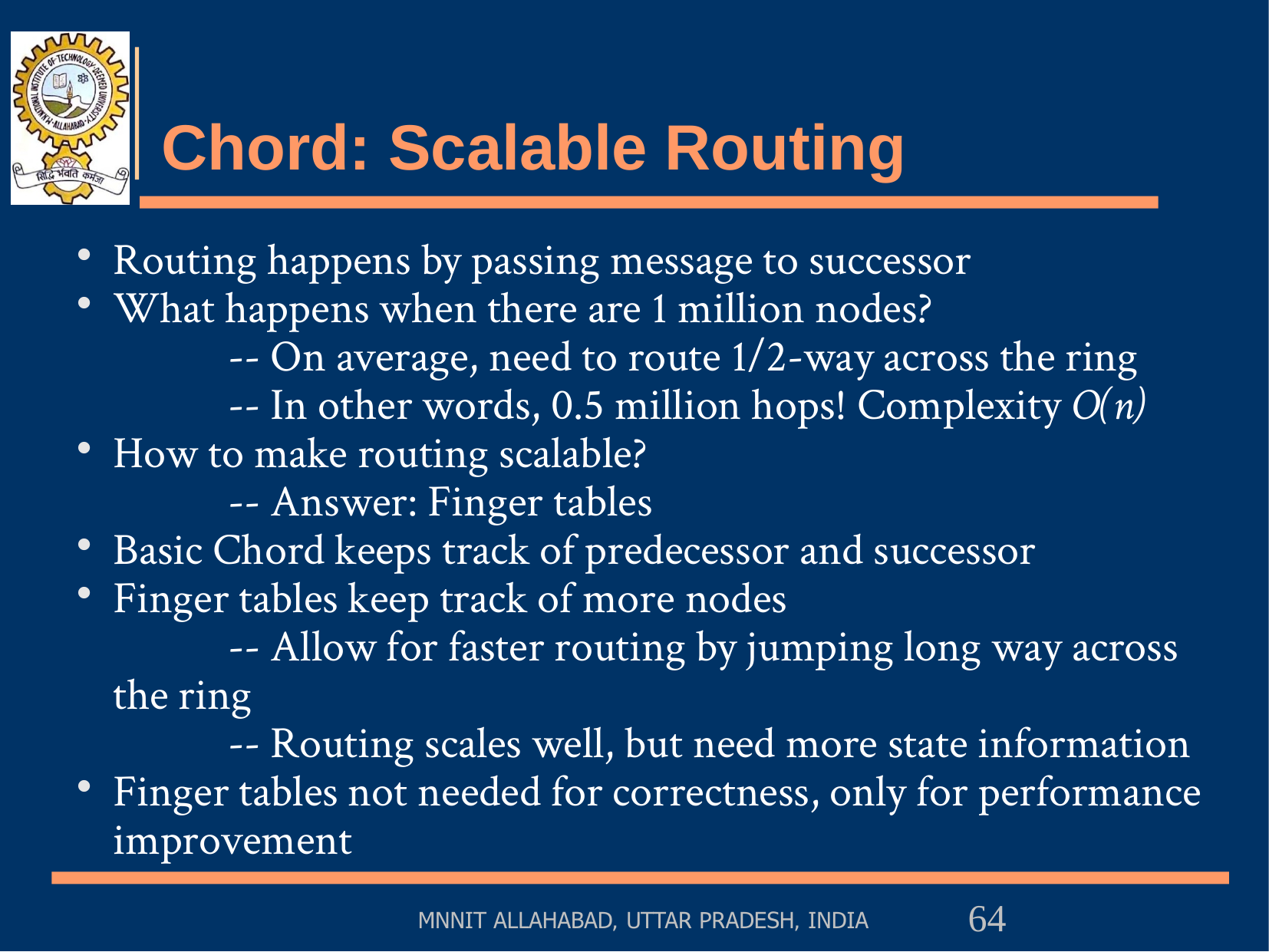

# Chord: Scalable Routing
Routing happens by passing message to successor
What happens when there are 1 million nodes?
		-- On average, need to route 1/2-way across the ring
		-- In other words, 0.5 million hops! Complexity O(n)
How to make routing scalable?
		-- Answer: Finger tables
Basic Chord keeps track of predecessor and successor
Finger tables keep track of more nodes
		-- Allow for faster routing by jumping long way across the ring
		-- Routing scales well, but need more state information
Finger tables not needed for correctness, only for performance improvement